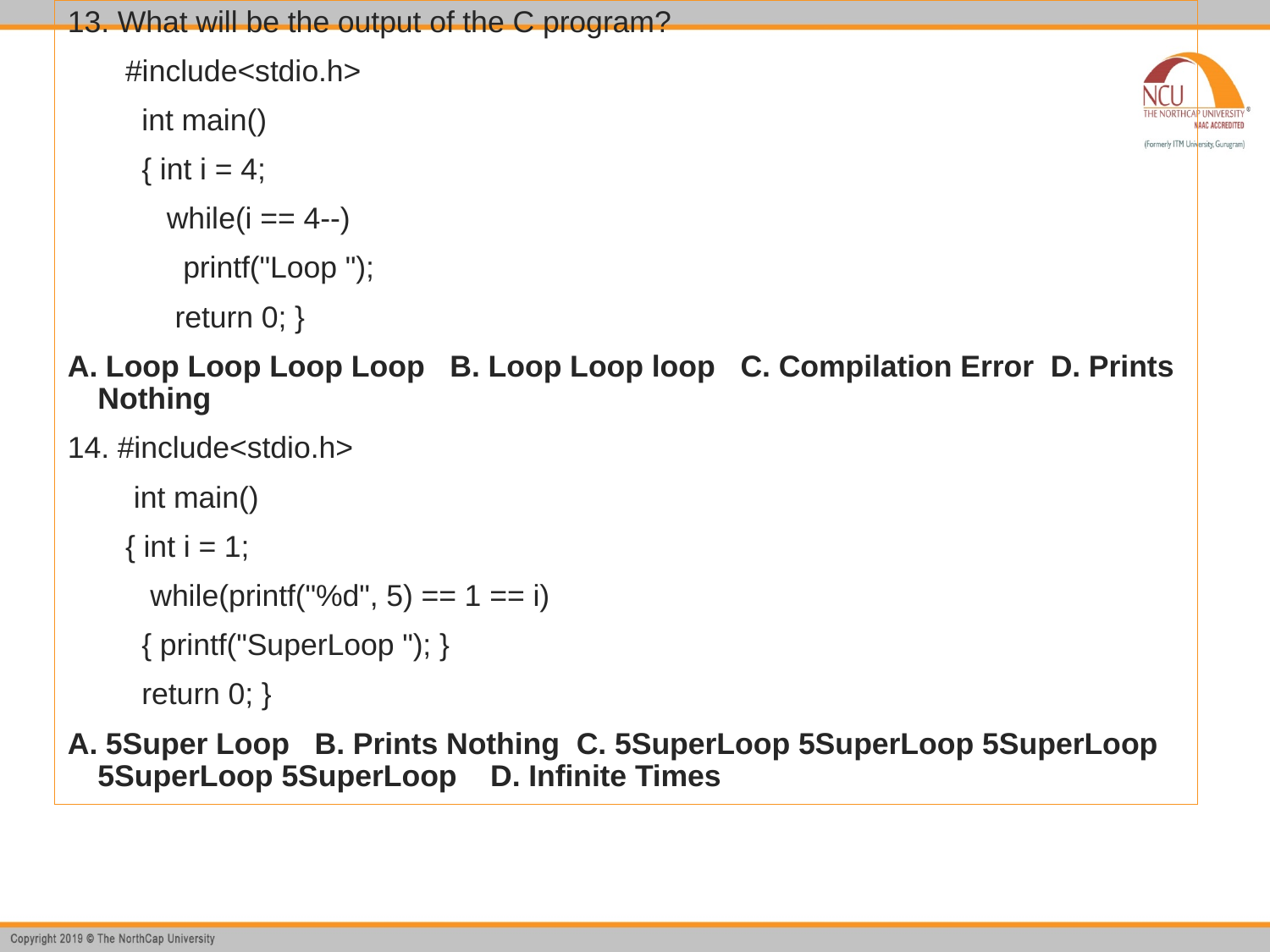

13. What will be the output of the C program?
       #include<stdio.h>
         int main()
         { int i = 4;
            while(i == 4--)
              printf("Loop ");
             return 0; }
A. Loop Loop Loop Loop   B. Loop Loop loop   C. Compilation Error  D. Prints Nothing
14. #include<stdio.h>
        int main()
       { int i = 1;
          while(printf("%d", 5) == 1 == i)
         { printf("SuperLoop "); }
         return 0; }
A. 5Super Loop   B. Prints Nothing  C. 5SuperLoop 5SuperLoop 5SuperLoop 5SuperLoop 5SuperLoop    D. Infinite Times